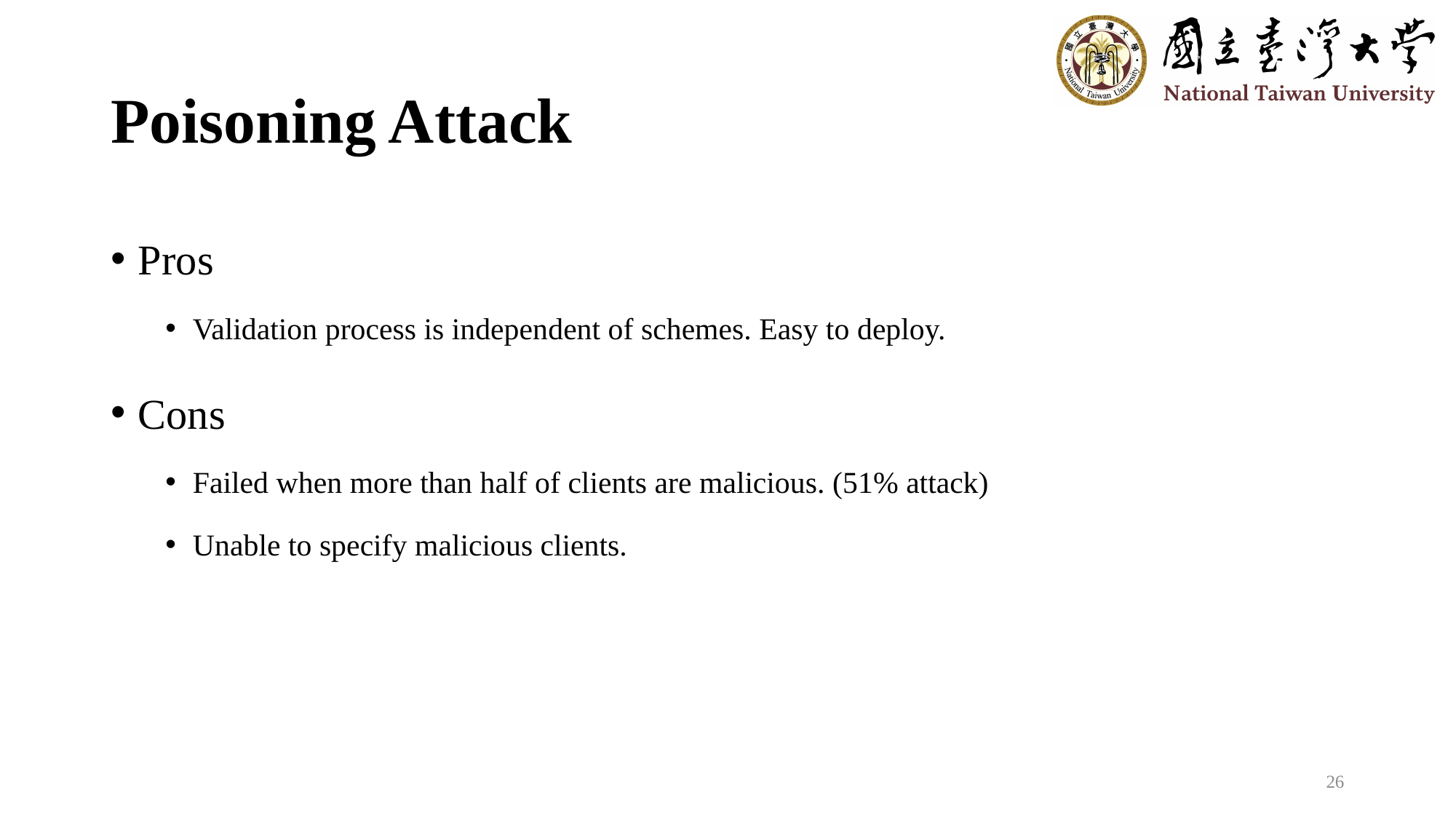

# Poisoning Attack
Pros
Validation process is independent of schemes. Easy to deploy.
Cons
Failed when more than half of clients are malicious. (51% attack)
Unable to specify malicious clients.

26